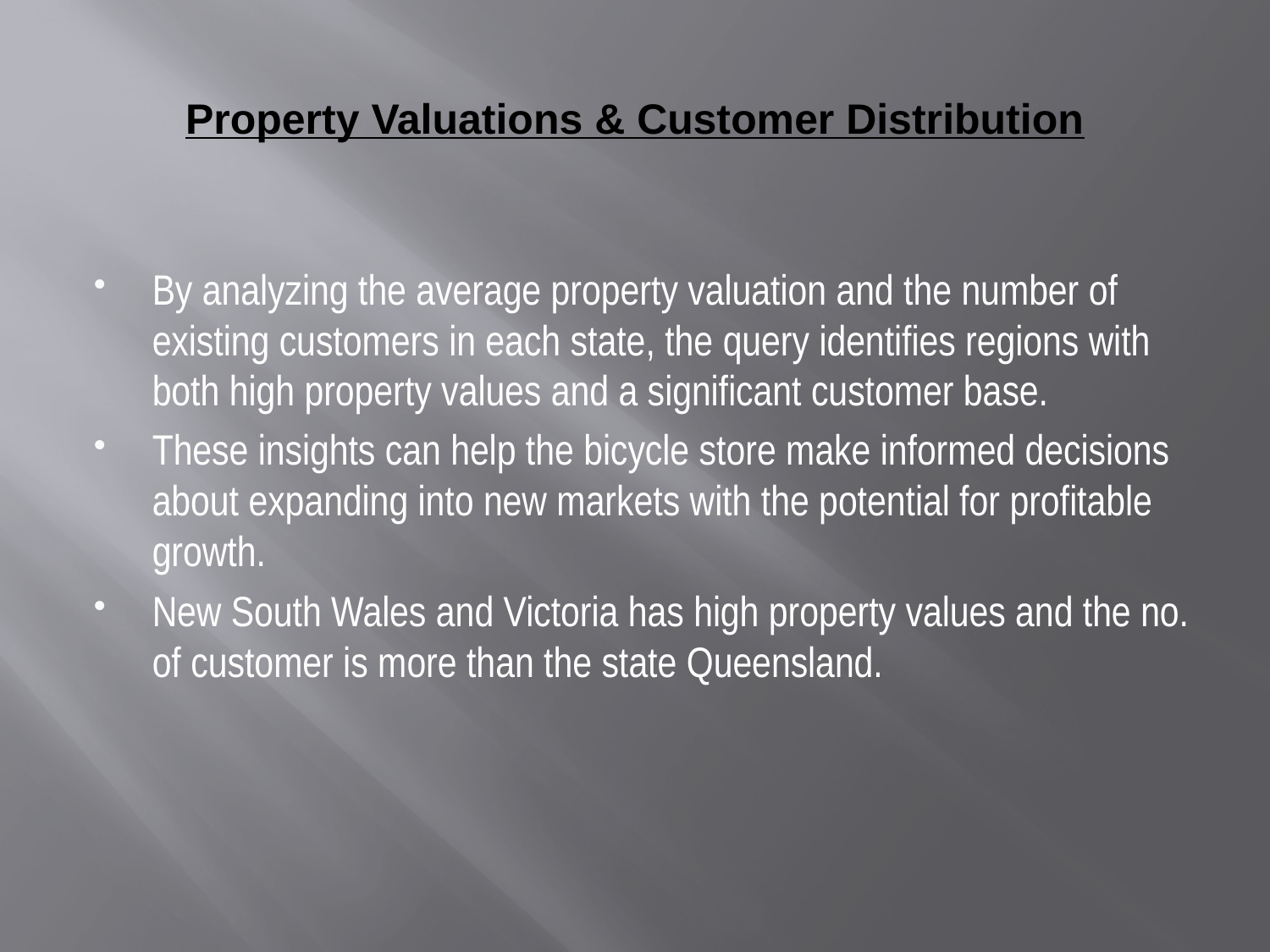

# Property Valuations & Customer Distribution
By analyzing the average property valuation and the number of existing customers in each state, the query identifies regions with both high property values and a significant customer base.
These insights can help the bicycle store make informed decisions about expanding into new markets with the potential for profitable growth.
New South Wales and Victoria has high property values and the no. of customer is more than the state Queensland.